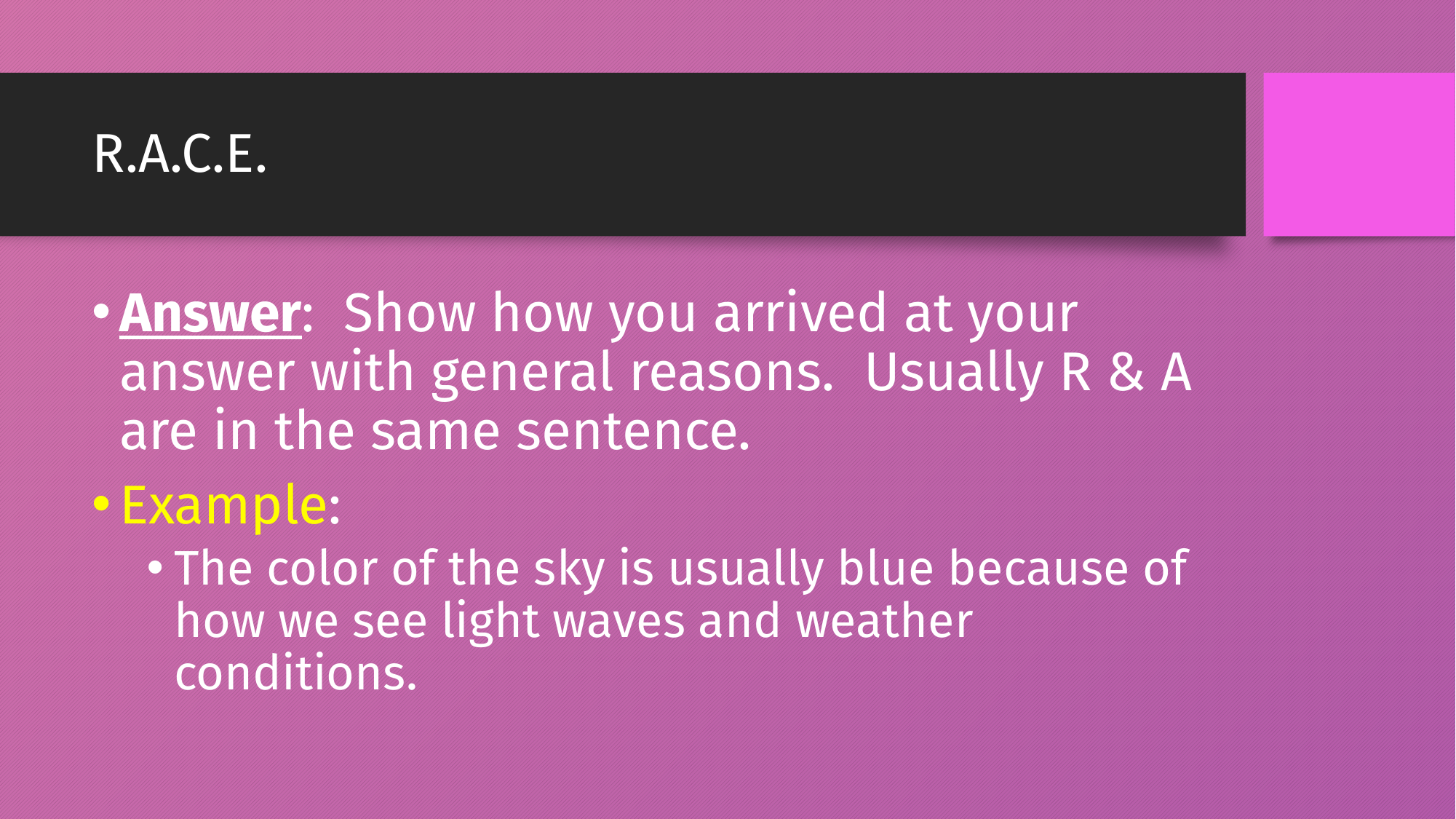

# R.A.C.E.
Answer:  Show how you arrived at your answer with general reasons.  Usually R & A are in the same sentence.
Example:
The color of the sky is usually blue because of how we see light waves and weather conditions.